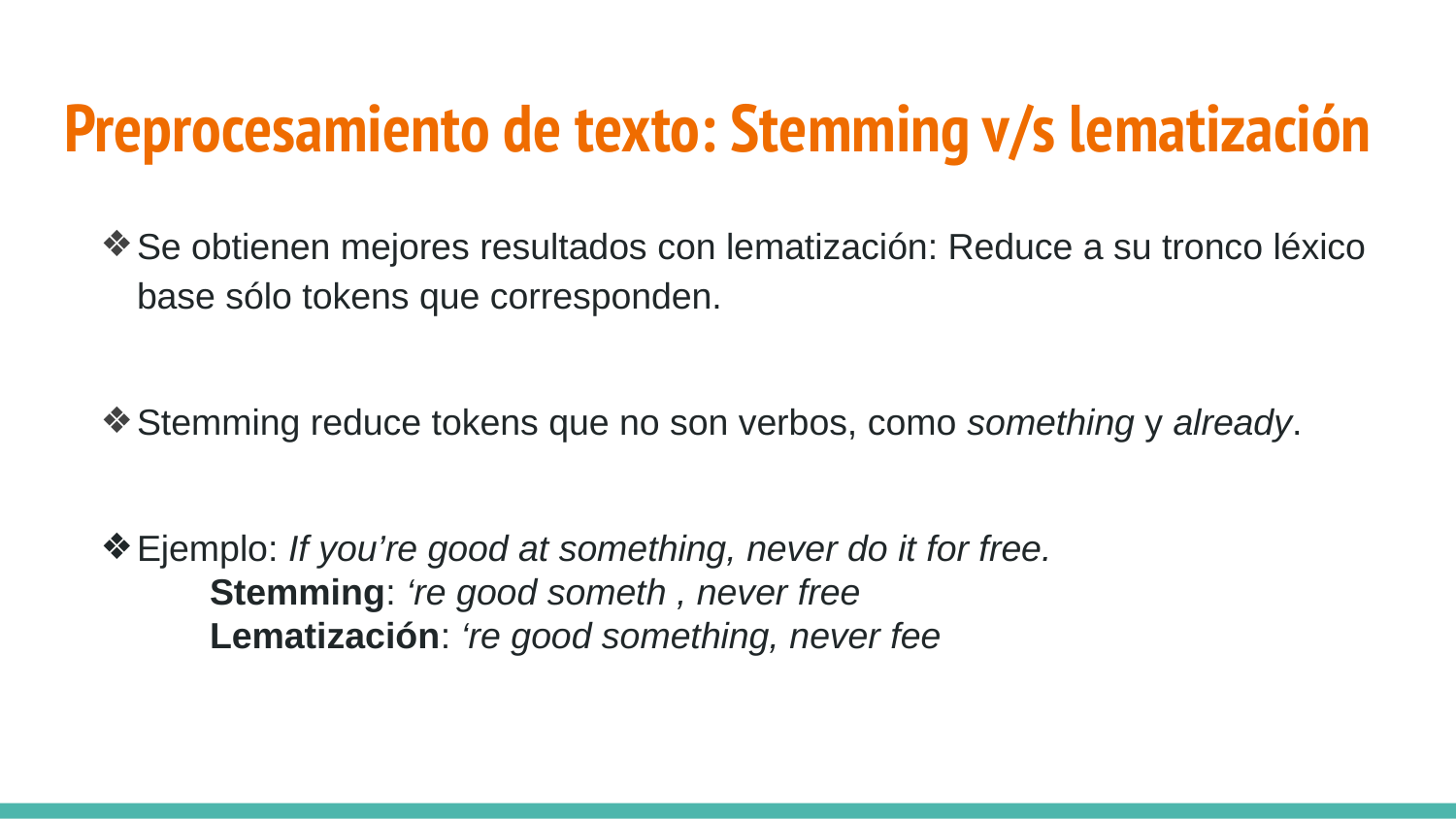

# Preprocesamiento de texto: Stemming v/s lematización
Se obtienen mejores resultados con lematización: Reduce a su tronco léxico base sólo tokens que corresponden.
Stemming reduce tokens que no son verbos, como something y already.
Ejemplo: If you’re good at something, never do it for free.
	Stemming: ‘re good someth , never free
	Lematización: ‘re good something, never fee